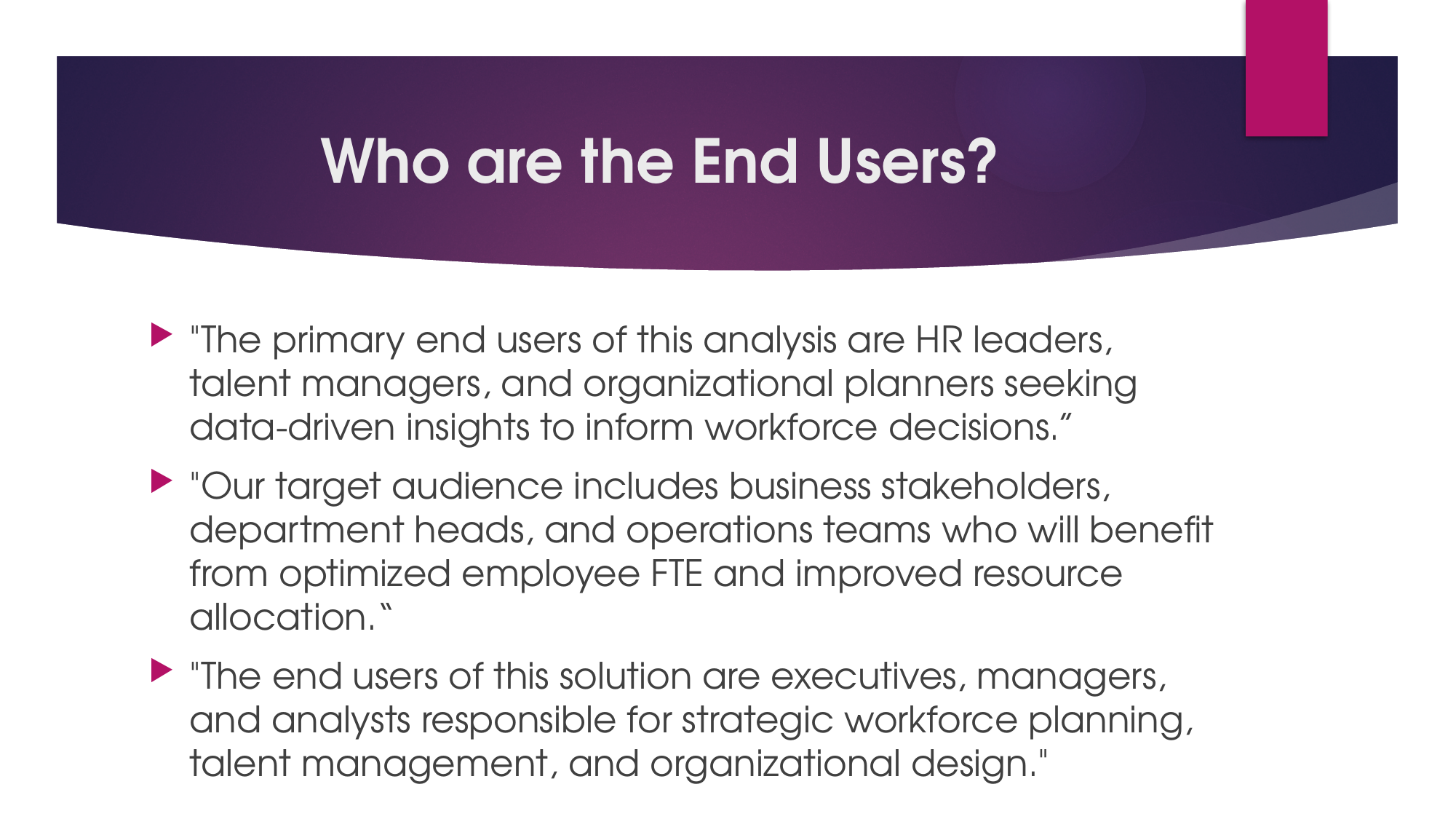

# Who are the End Users?
"The primary end users of this analysis are HR leaders, talent managers, and organizational planners seeking data-driven insights to inform workforce decisions.”
"Our target audience includes business stakeholders, department heads, and operations teams who will benefit from optimized employee FTE and improved resource allocation.“
"The end users of this solution are executives, managers, and analysts responsible for strategic workforce planning, talent management, and organizational design."